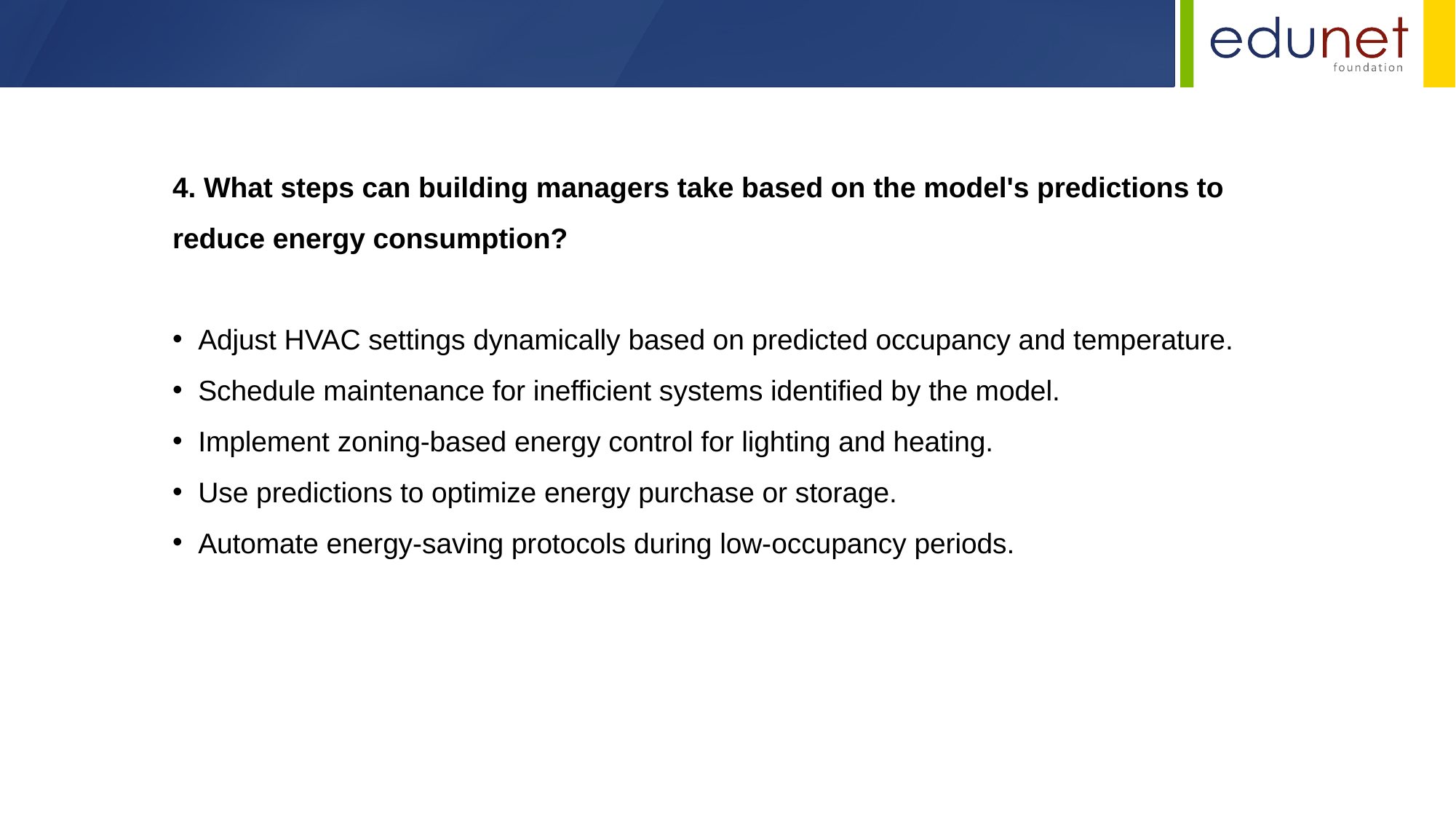

4. What steps can building managers take based on the model's predictions to reduce energy consumption?

Adjust HVAC settings dynamically based on predicted occupancy and temperature.
Schedule maintenance for inefficient systems identified by the model.
Implement zoning-based energy control for lighting and heating.
Use predictions to optimize energy purchase or storage.
Automate energy-saving protocols during low-occupancy periods.